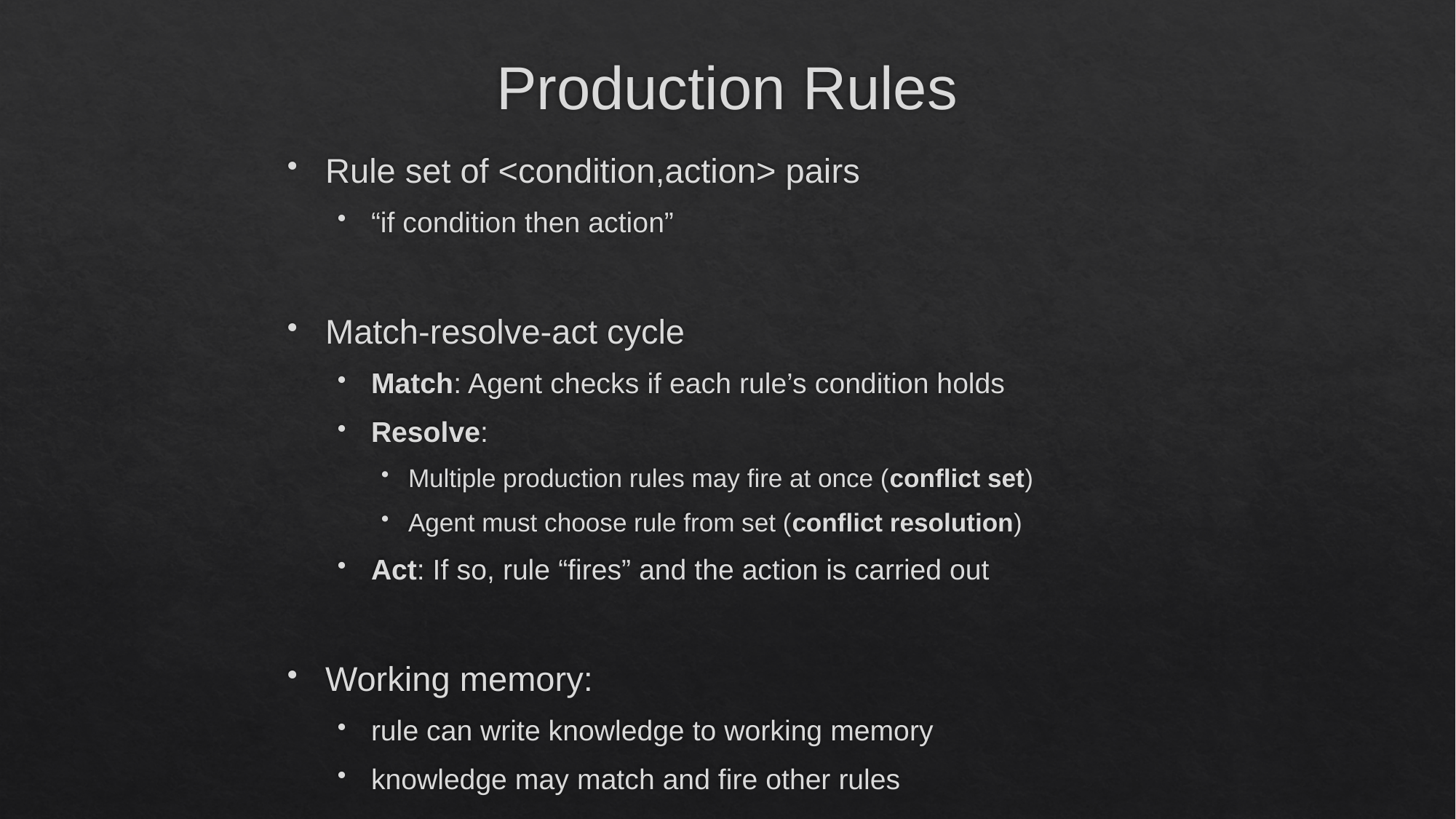

# Production Rules
Rule set of <condition,action> pairs
“if condition then action”

Match-resolve-act cycle
Match: Agent checks if each rule’s condition holds
Resolve:
Multiple production rules may fire at once (conflict set)
Agent must choose rule from set (conflict resolution)
Act: If so, rule “fires” and the action is carried out

Working memory:
rule can write knowledge to working memory
knowledge may match and fire other rules